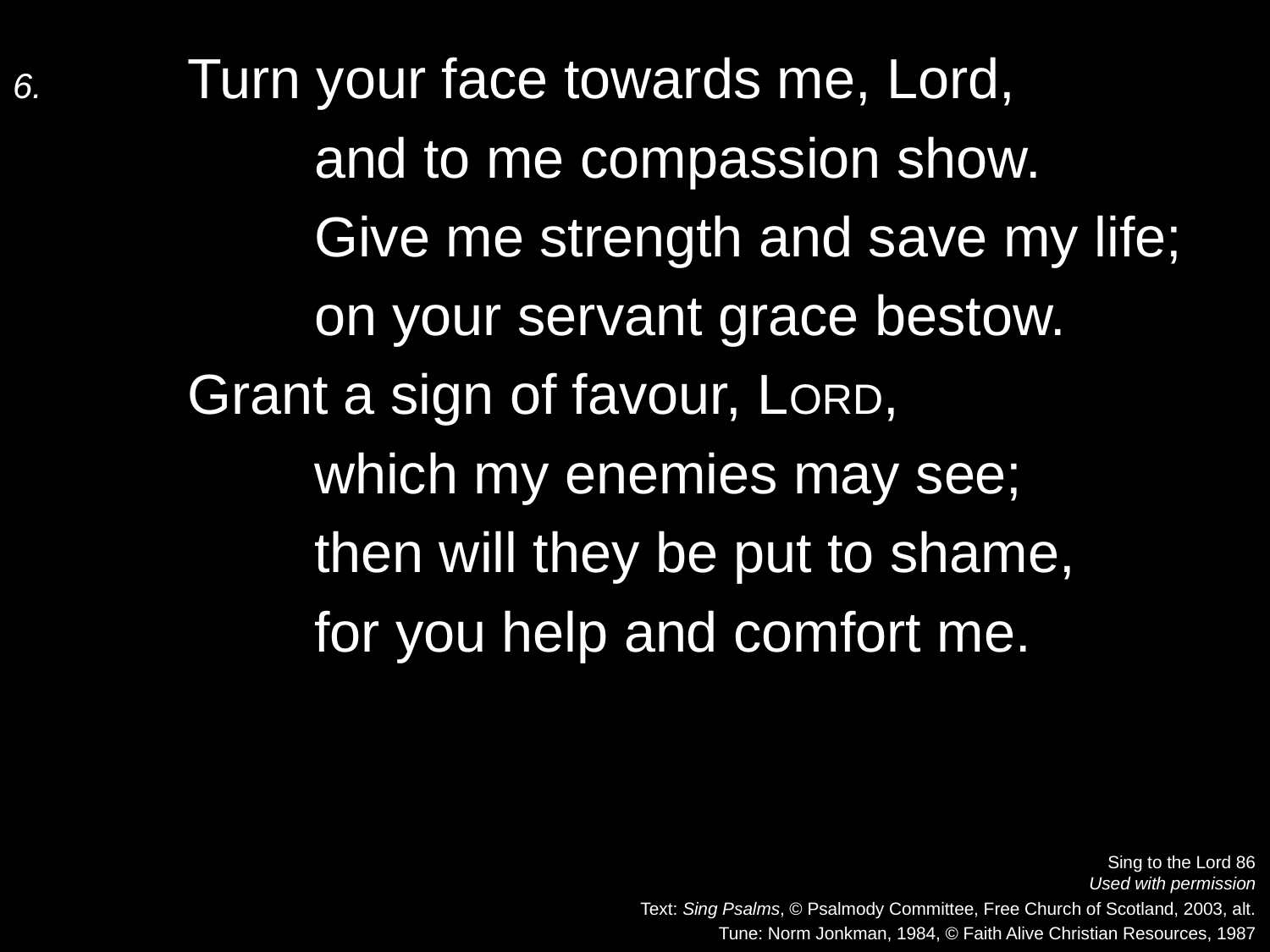

6.	Turn your face towards me, Lord,
		and to me compassion show.
		Give me strength and save my life;
		on your servant grace bestow.
	Grant a sign of favour, Lord,
		which my enemies may see;
		then will they be put to shame,
		for you help and comfort me.
Sing to the Lord 86
Used with permission
Text: Sing Psalms, © Psalmody Committee, Free Church of Scotland, 2003, alt.
Tune: Norm Jonkman, 1984, © Faith Alive Christian Resources, 1987